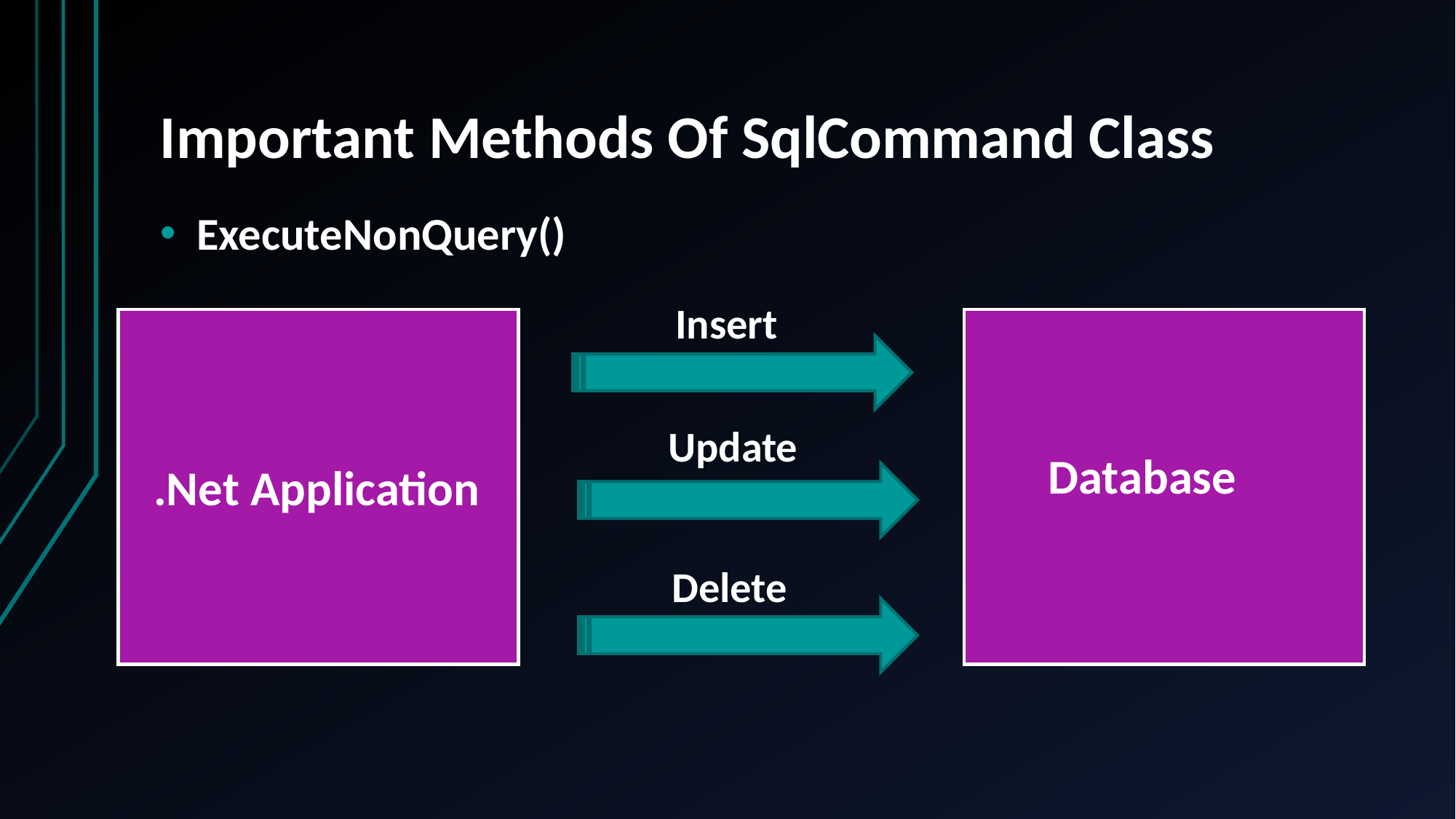

# Important Methods Of SqlCommand Class
ExecuteNonQuery()
Insert

Update
Database
.Net Application

Delete